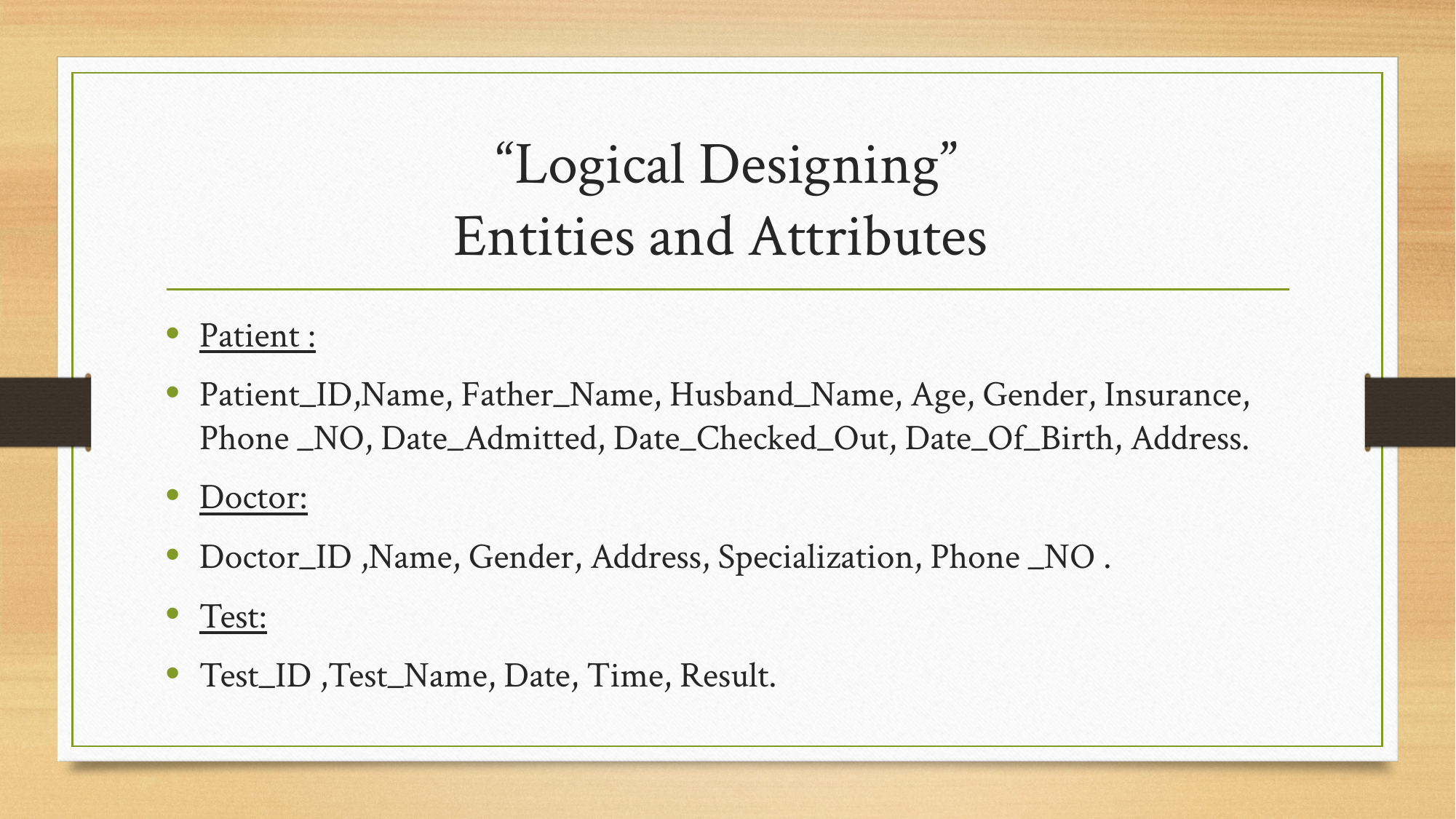

# “Logical Designing” Entities and Attributes
Patient :
Patient_ID,Name, Father_Name, Husband_Name, Age, Gender, Insurance, Phone _NO, Date_Admitted, Date_Checked_Out, Date_Of_Birth, Address.
Doctor:
Doctor_ID ,Name, Gender, Address, Specialization, Phone _NO .
Test:
Test_ID ,Test_Name, Date, Time, Result.